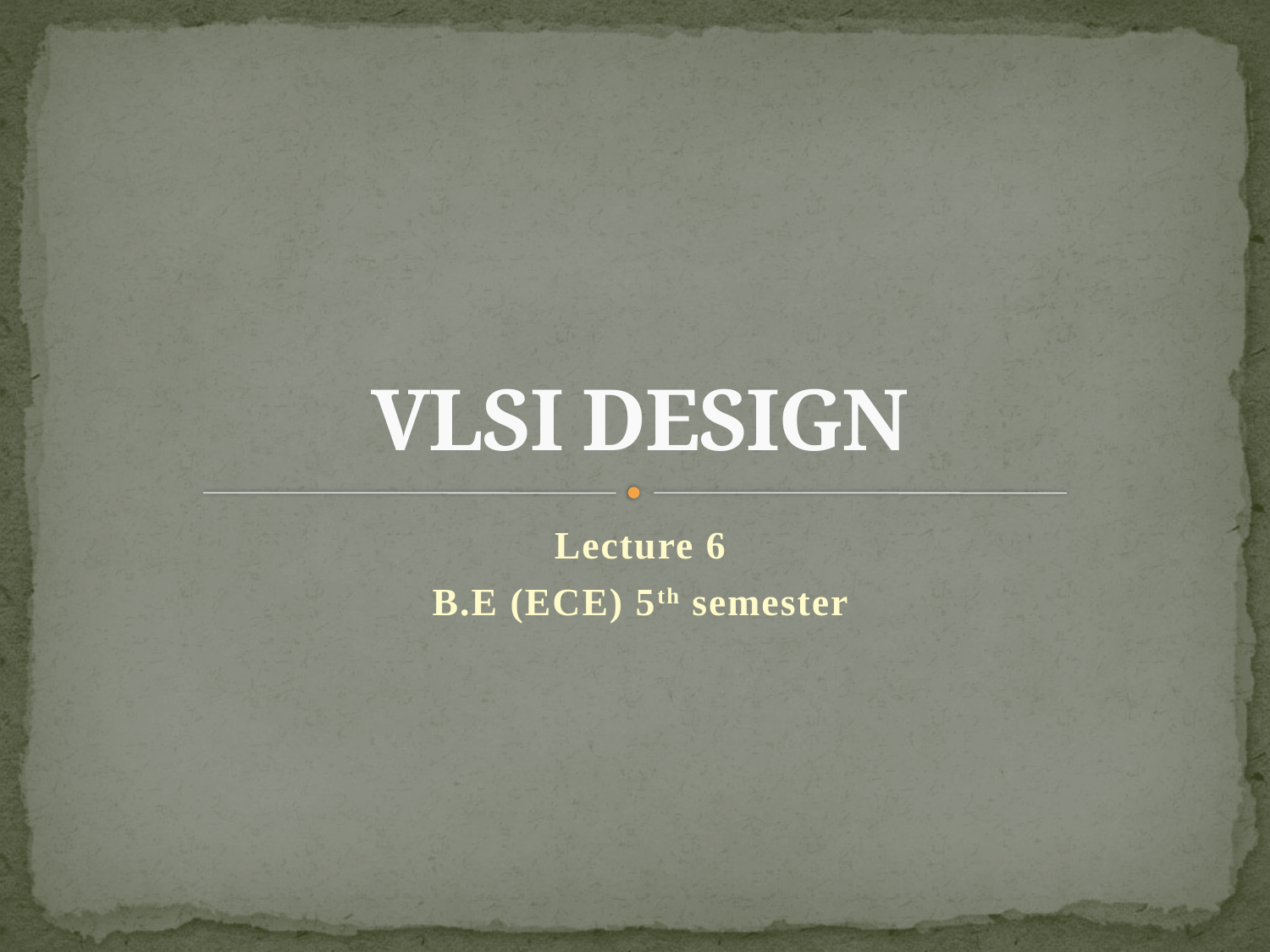

# VLSI DESIGN
Lecture 6
B.E (ECE) 5th semester